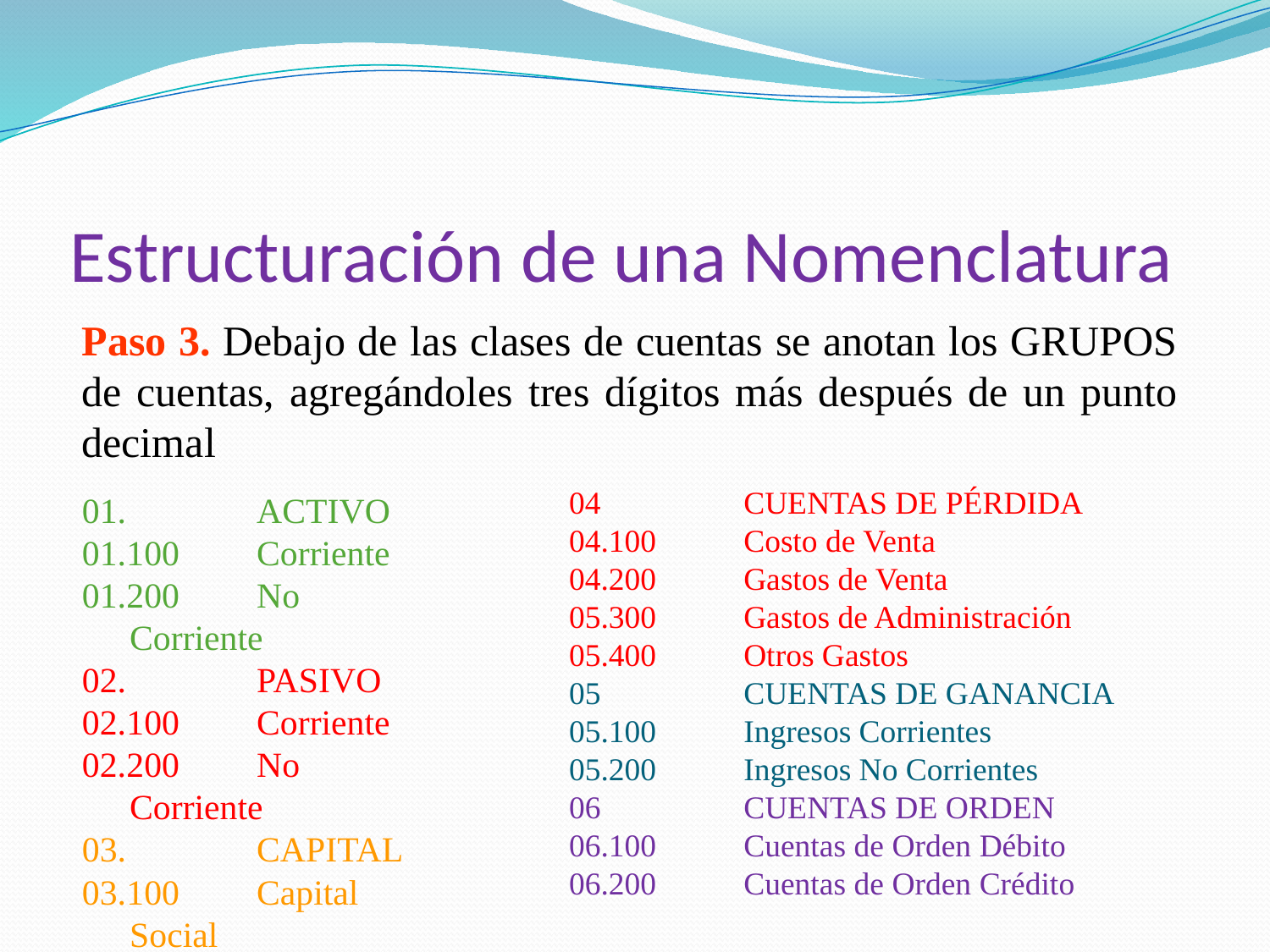

# Estructuración de una Nomenclatura
Paso 3. Debajo de las clases de cuentas se anotan los GRUPOS de cuentas, agregándoles tres dígitos más después de un punto decimal
04		CUENTAS DE PÉRDIDA
04.100	Costo de Venta
04.200	Gastos de Venta
05.300	Gastos de Administración
05.400	Otros Gastos
05		CUENTAS DE GANANCIA
05.100	Ingresos Corrientes
05.200	Ingresos No Corrientes
06		CUENTAS DE ORDEN
06.100	Cuentas de Orden Débito
06.200	Cuentas de Orden Crédito
01.		ACTIVO
01.100	Corriente
01.200	No Corriente
02.		PASIVO
02.100	Corriente
02.200	No Corriente
03.		CAPITAL
03.100	Capital Social
03.200	Reservas
03.300	Resultados